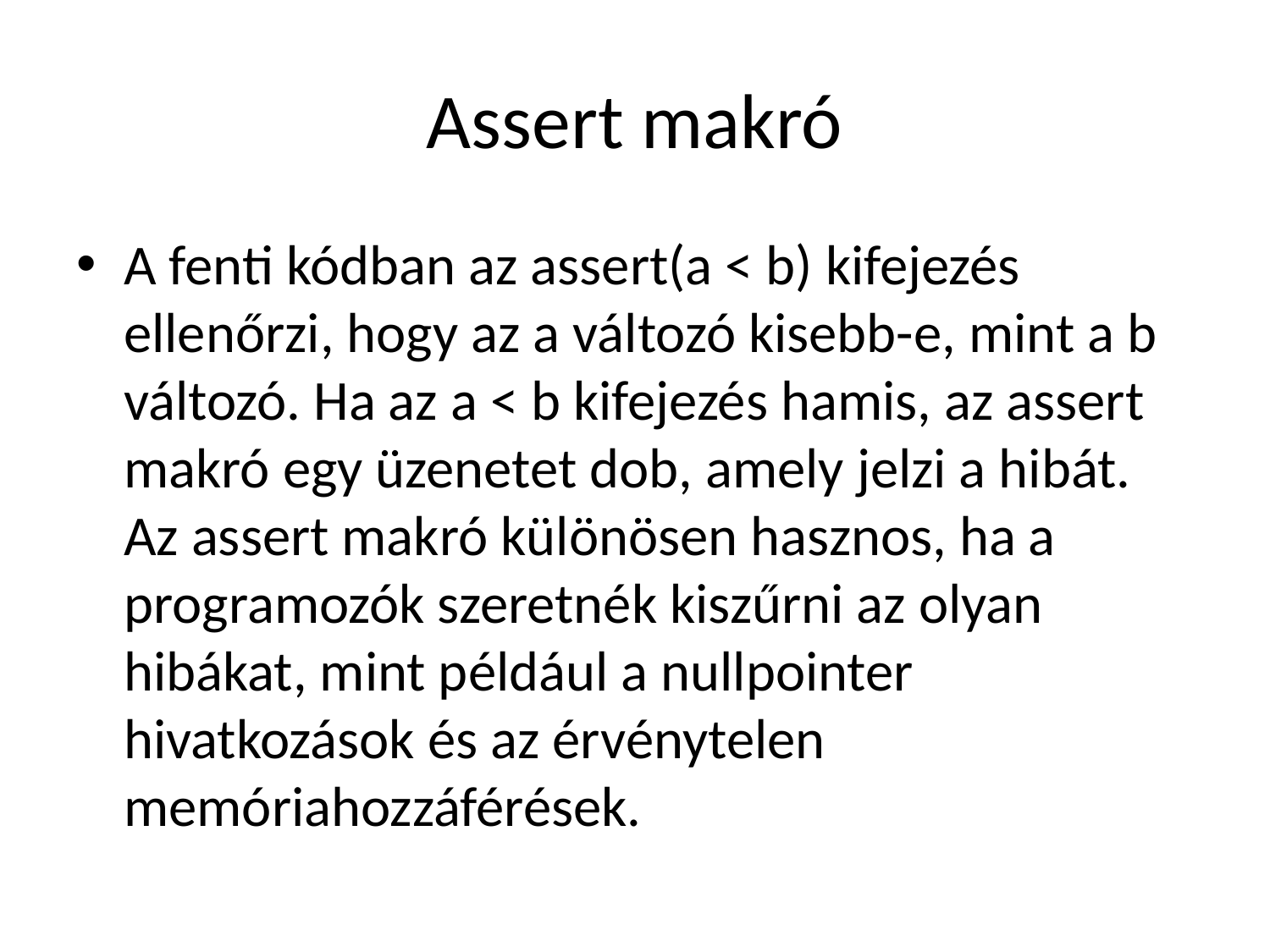

# Assert makró
A fenti kódban az assert(a < b) kifejezés ellenőrzi, hogy az a változó kisebb-e, mint a b változó. Ha az a < b kifejezés hamis, az assert makró egy üzenetet dob, amely jelzi a hibát. Az assert makró különösen hasznos, ha a programozók szeretnék kiszűrni az olyan hibákat, mint például a nullpointer hivatkozások és az érvénytelen memóriahozzáférések.